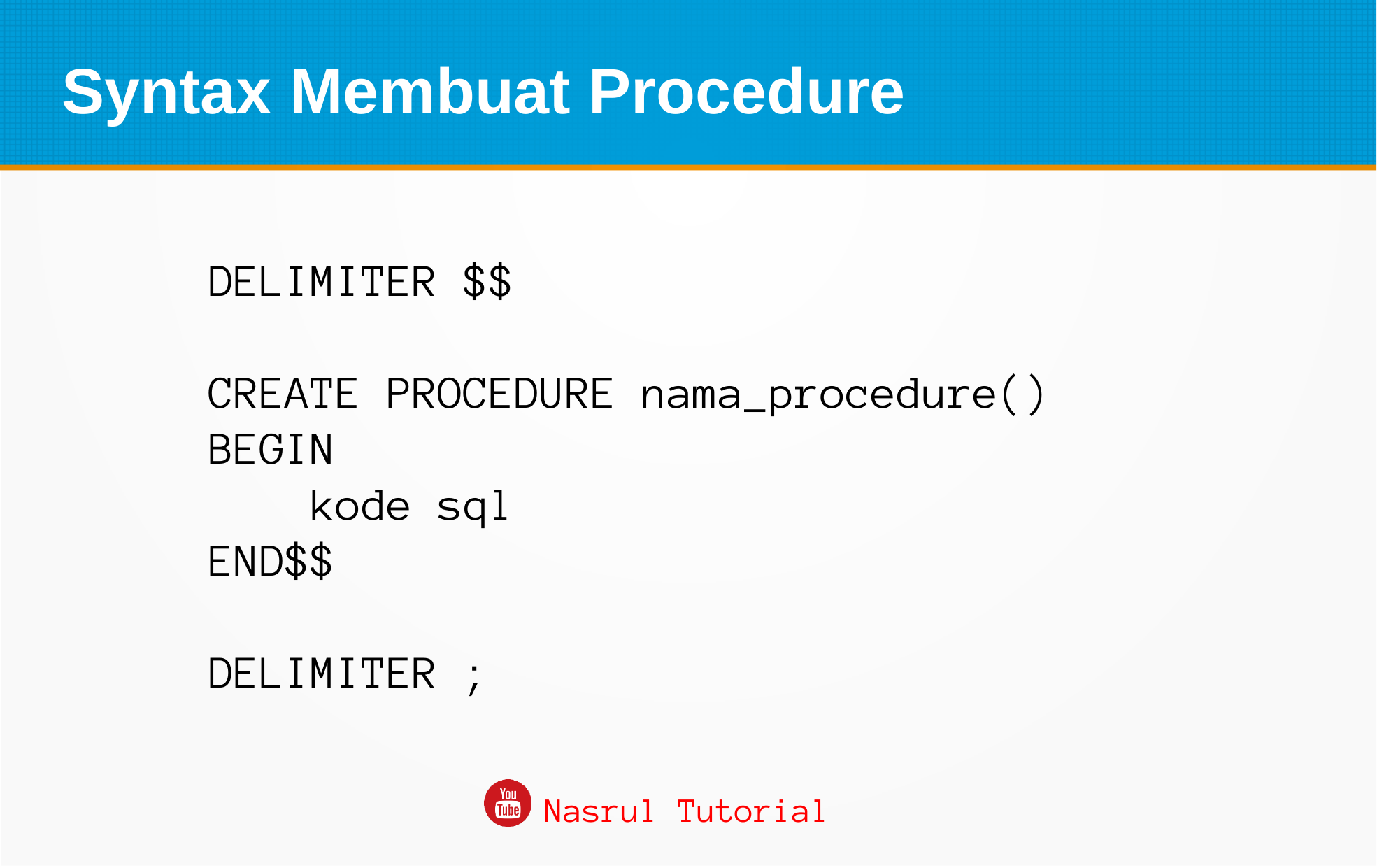

Syntax Membuat Procedure
DELIMITER $$

CREATE PROCEDURE nama_procedure()
BEGIN
    kode sql
END$$

DELIMITER ;